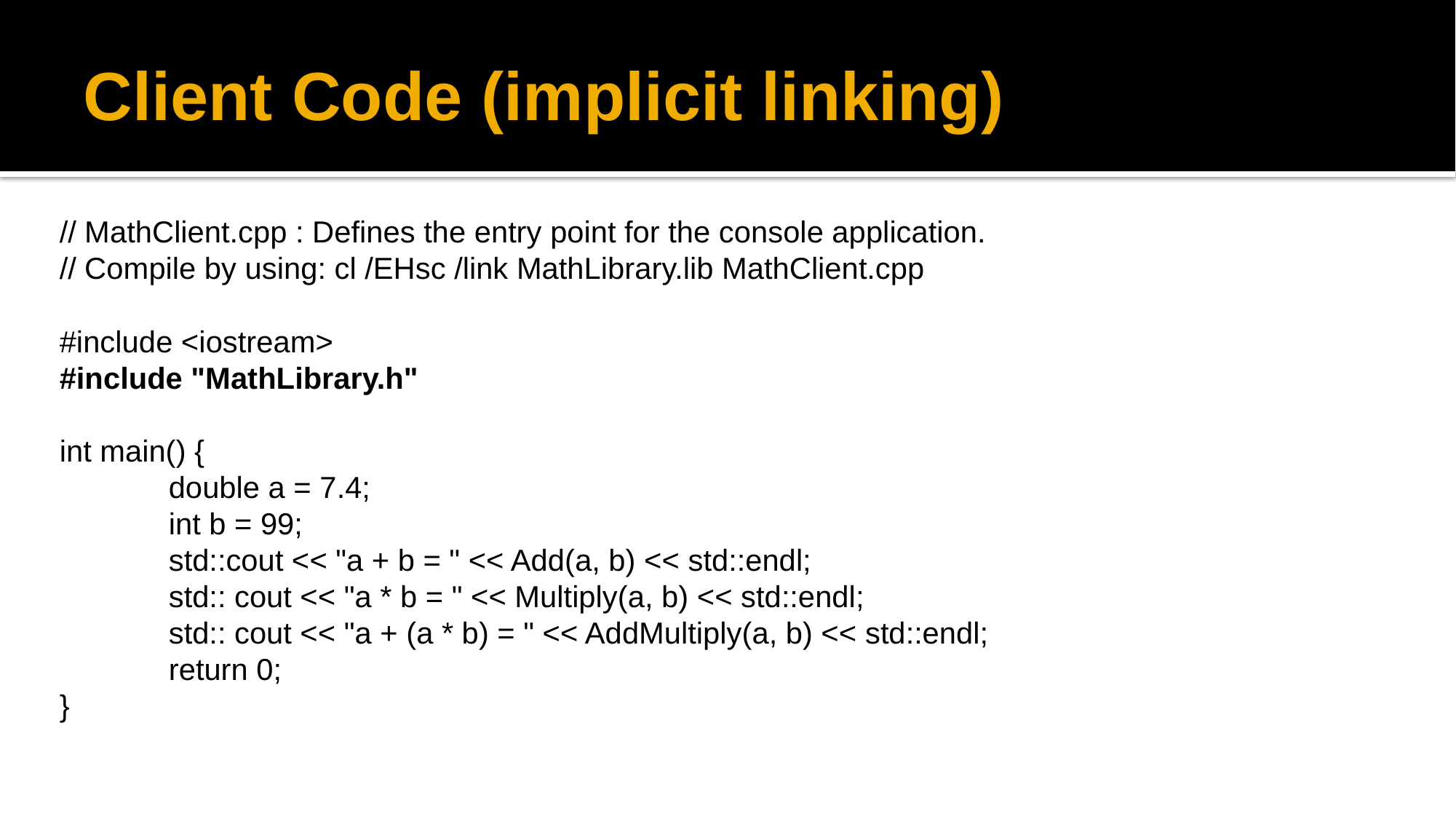

# Client Code (implicit linking)
// MathClient.cpp : Defines the entry point for the console application.
// Compile by using: cl /EHsc /link MathLibrary.lib MathClient.cpp
#include <iostream>
#include "MathLibrary.h"
int main() {
	double a = 7.4;
	int b = 99;
	std::cout << "a + b = " << Add(a, b) << std::endl;
	std:: cout << "a * b = " << Multiply(a, b) << std::endl;
	std:: cout << "a + (a * b) = " << AddMultiply(a, b) << std::endl;
	return 0;
}